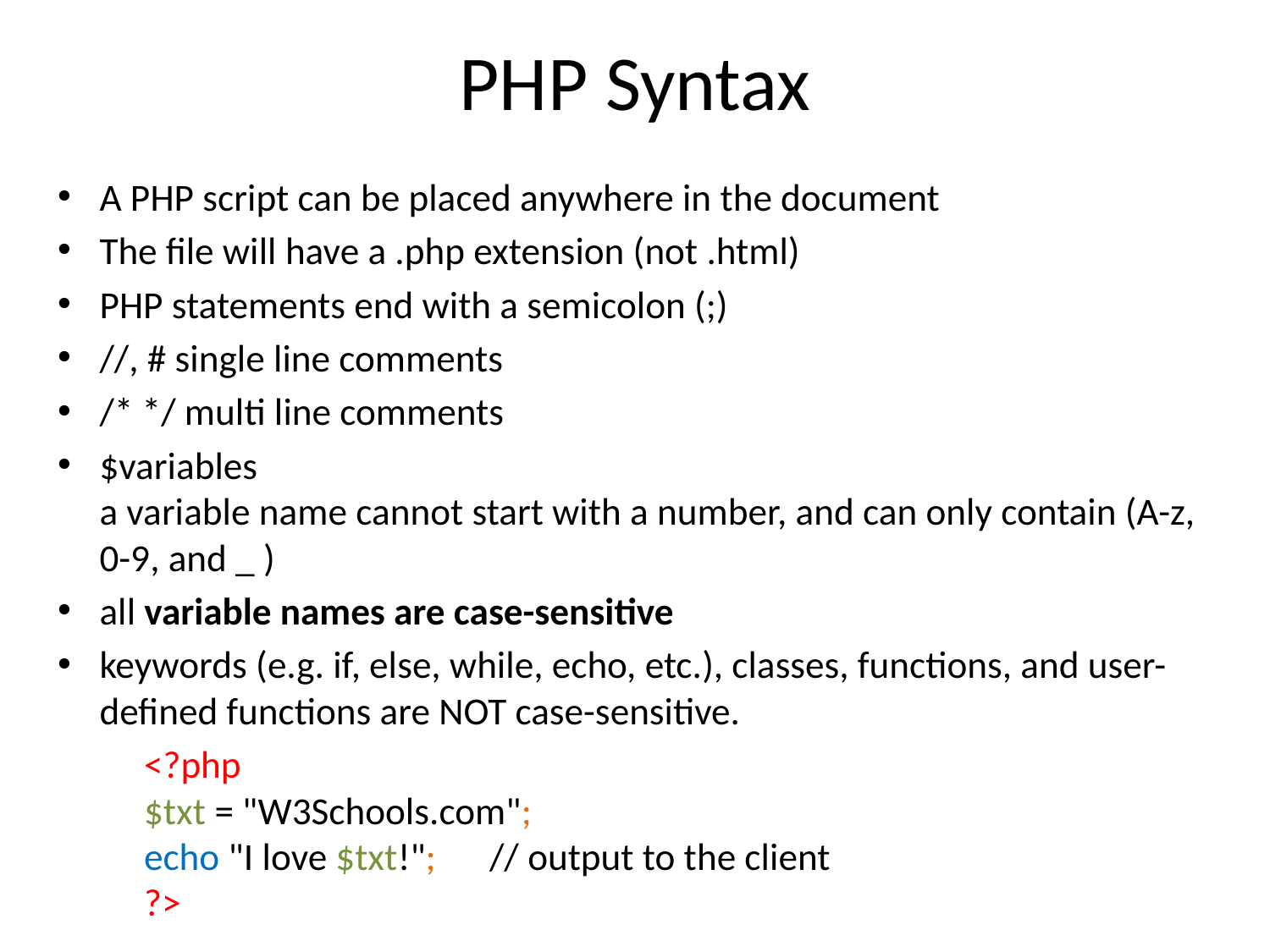

# PHP Syntax
A PHP script can be placed anywhere in the document
The file will have a .php extension (not .html)
PHP statements end with a semicolon (;)
//, # single line comments
/* */ multi line comments
$variables
a variable name cannot start with a number, and can only contain (A-z, 0-9, and _ )
all variable names are case-sensitive
keywords (e.g. if, else, while, echo, etc.), classes, functions, and user-defined functions are NOT case-sensitive.
	<?php
		$txt = "W3Schools.com";
		echo "I love $txt!"; 	// output to the client
	?>